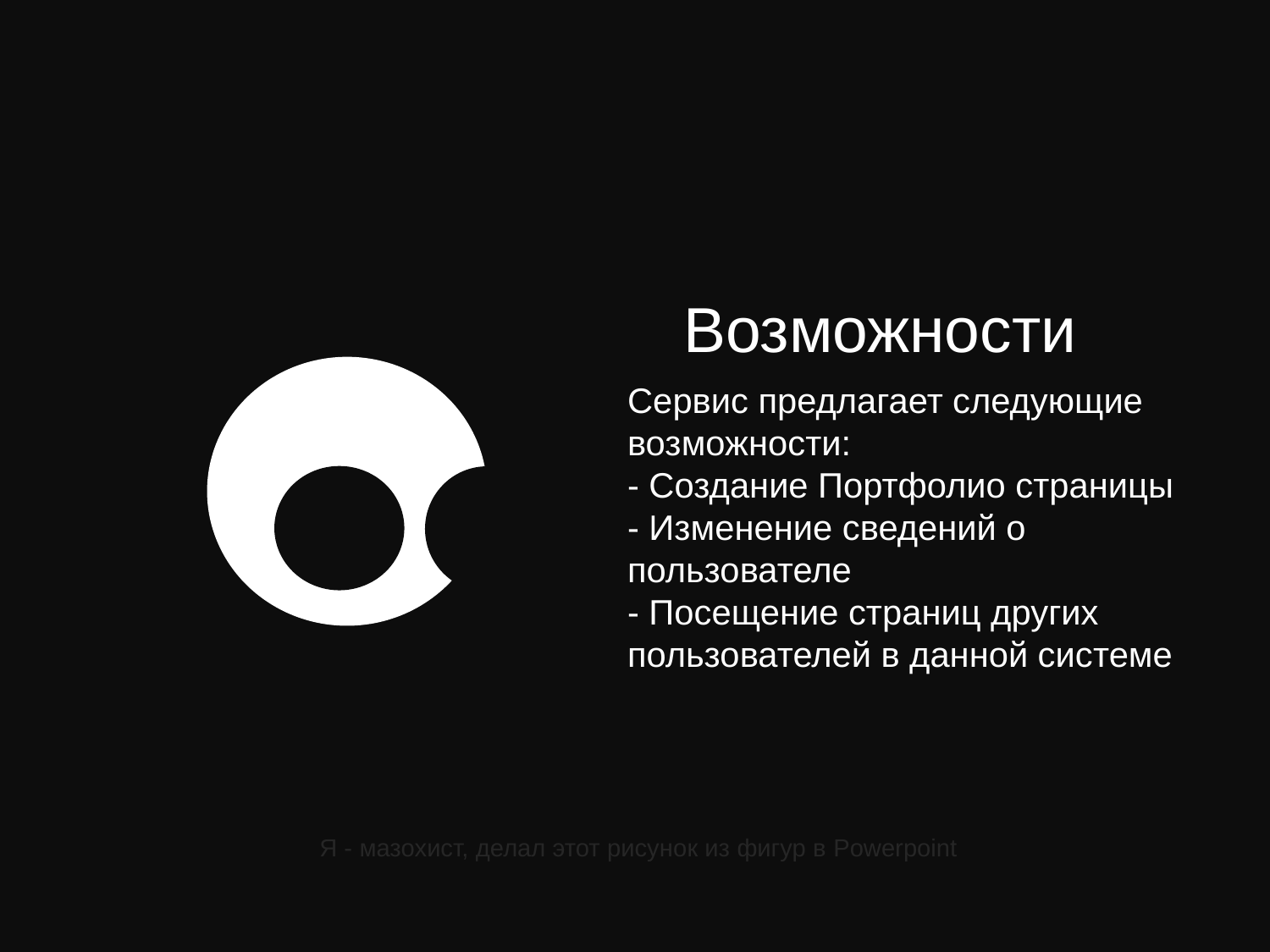

Возможности

Сервис предлагает следующие возможности:
- Создание Портфолио страницы
- Изменение сведений о пользователе
- Посещение страниц других пользователей в данной системе

Я - мазохист, делал этот рисунок из фигур в Powerpoint